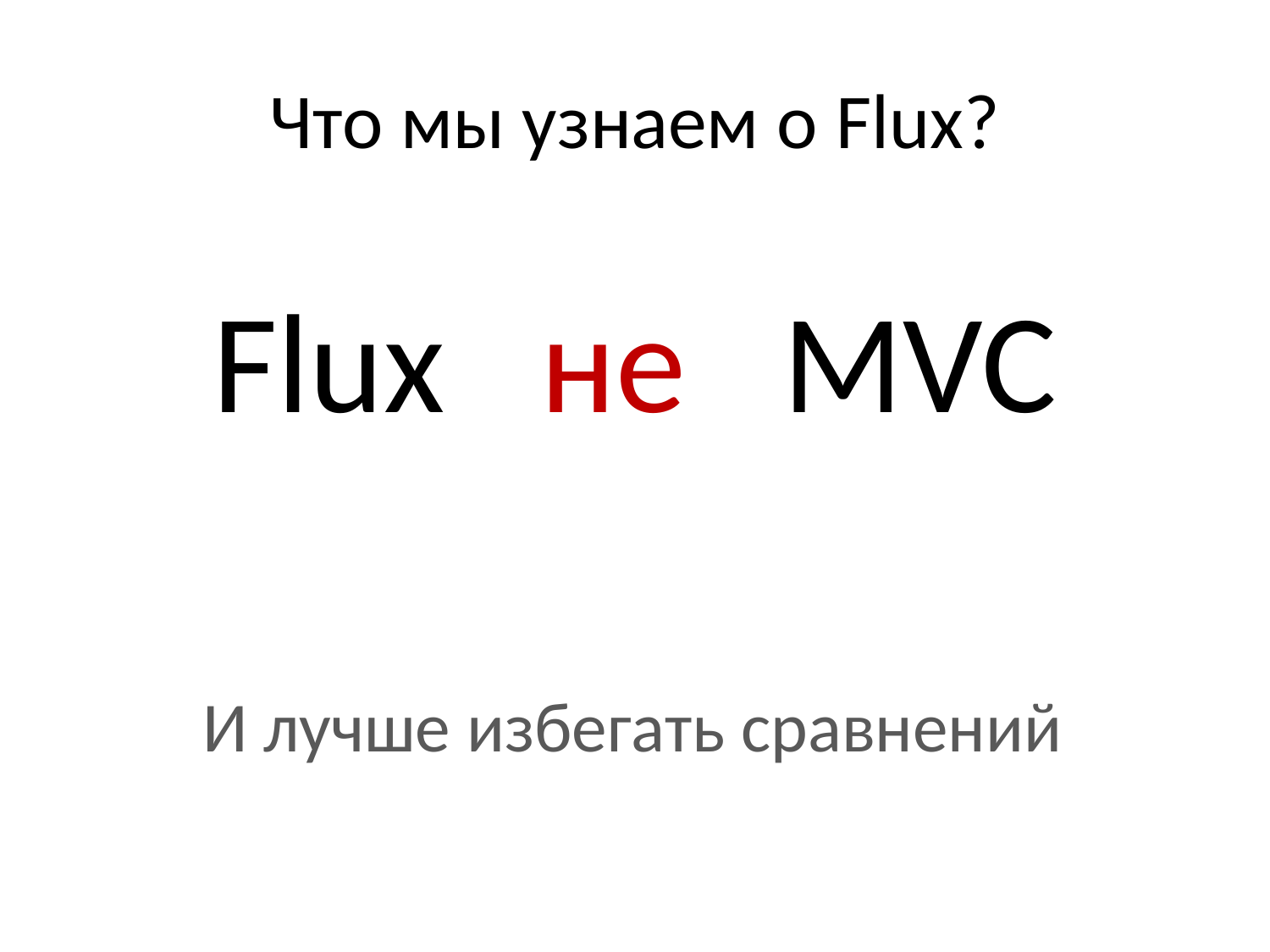

Что мы узнаем о Flux?
# Flux   не   MVC
И лучше избегать сравнений